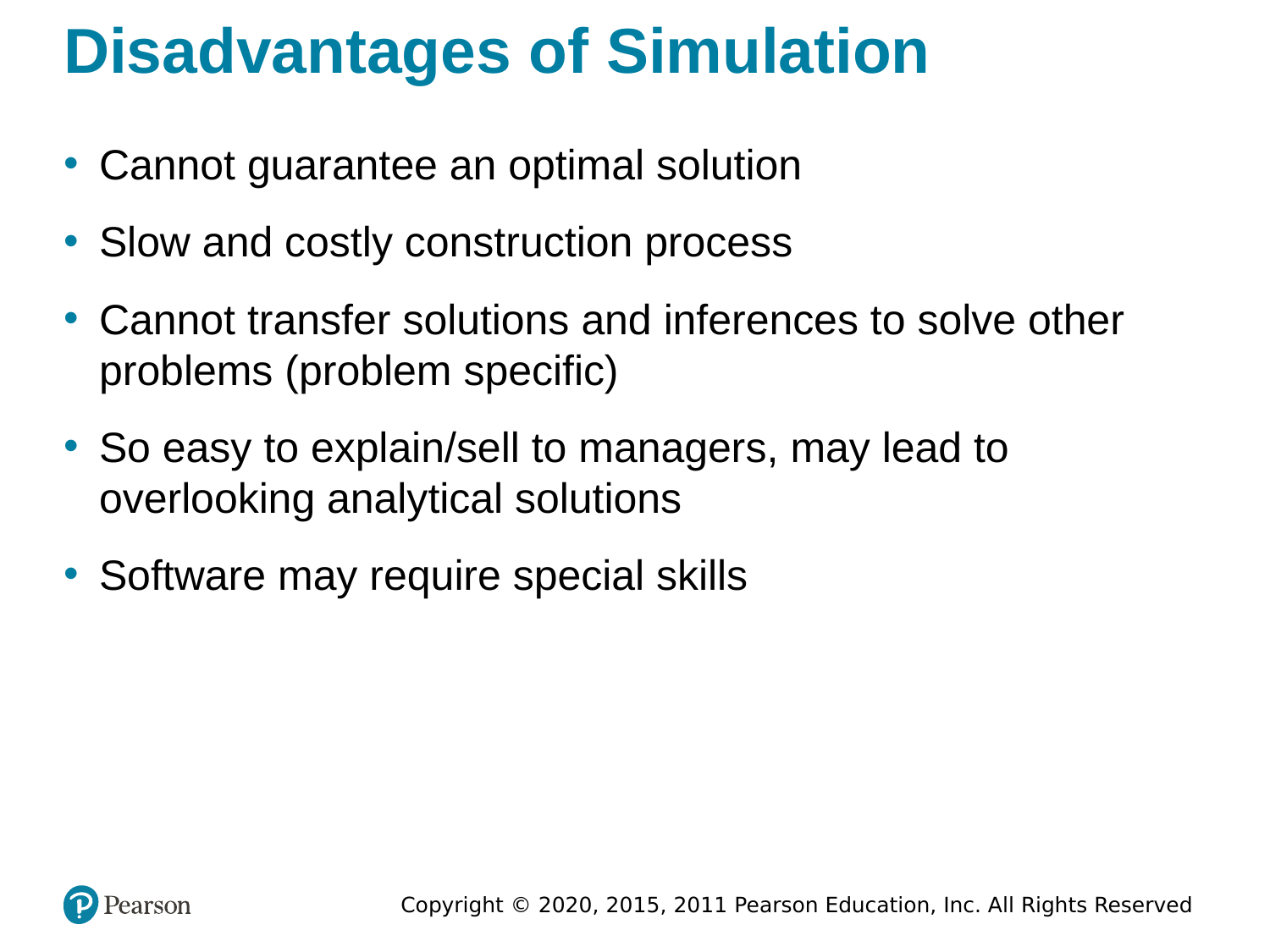

# Disadvantages of Simulation
Cannot guarantee an optimal solution
Slow and costly construction process
Cannot transfer solutions and inferences to solve other problems (problem specific)
So easy to explain/sell to managers, may lead to overlooking analytical solutions
Software may require special skills